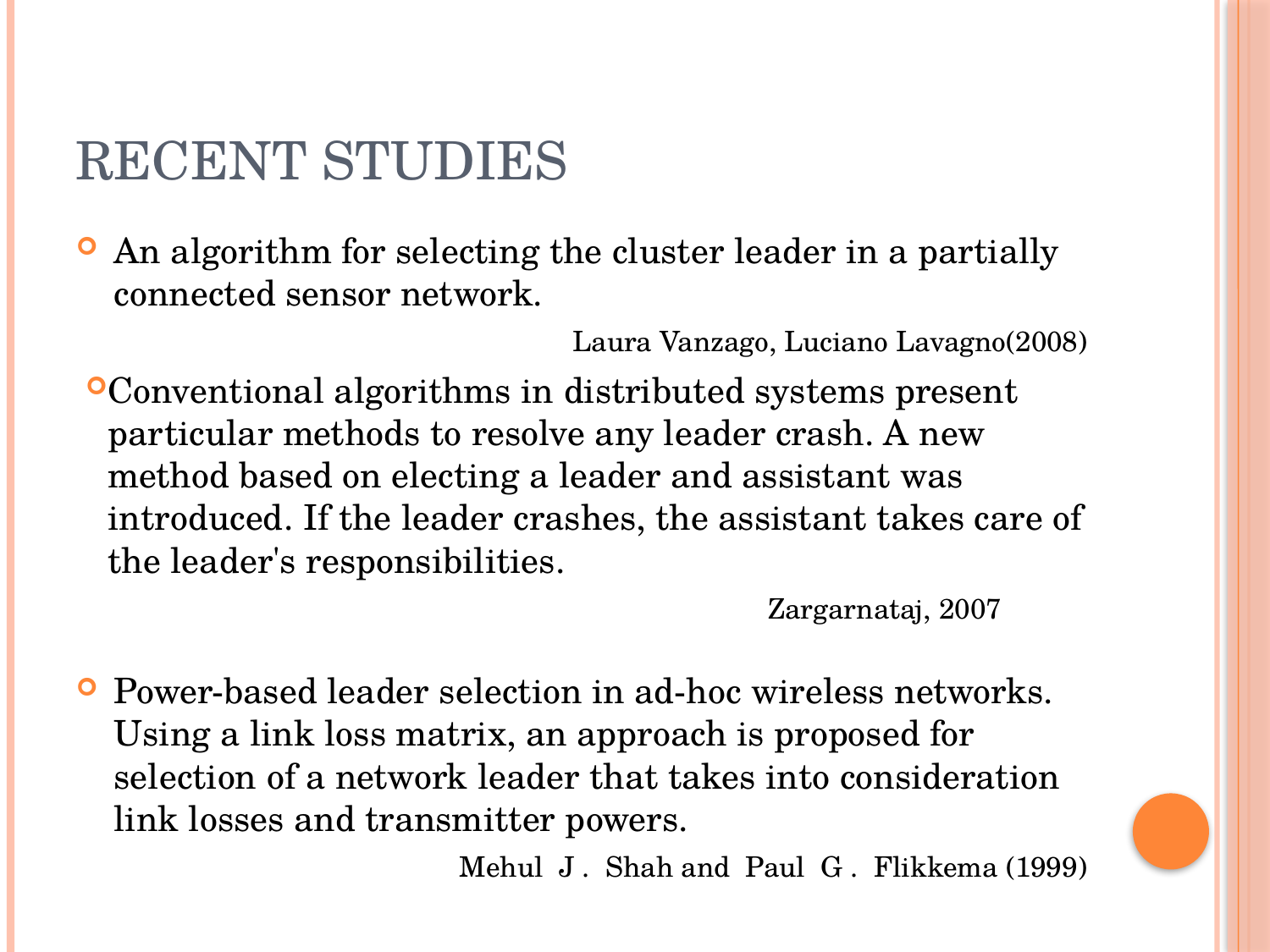

# Recent Studies
An algorithm for selecting the cluster leader in a partially connected sensor network.
Laura Vanzago, Luciano Lavagno(2008)
Conventional algorithms in distributed systems present particular methods to resolve any leader crash. A new method based on electing a leader and assistant was introduced. If the leader crashes, the assistant takes care of the leader's responsibilities.
                                                                                        Zargarnataj, 2007
Power-based leader selection in ad-hoc wireless networks. Using a link loss matrix, an approach is proposed for  selection of a network leader that takes into consideration link losses and transmitter powers.
Mehul  J .  Shah and  Paul  G .  Flikkema (1999)